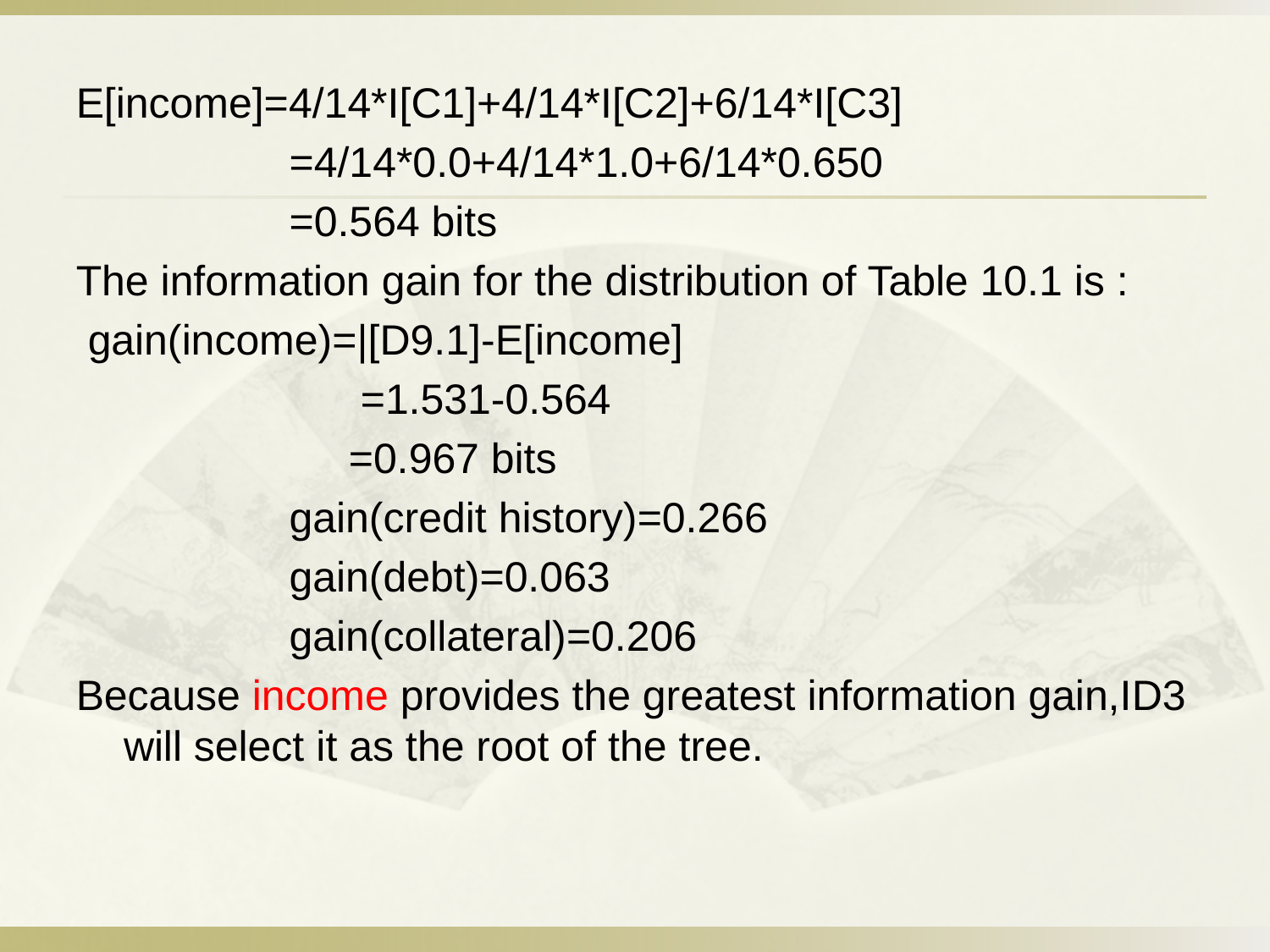

E[income]=4/14*I[C1]+4/14*I[C2]+6/14*I[C3]
                  =4/14*0.0+4/14*1.0+6/14*0.650
                  =0.564 bits
The information gain for the distribution of Table 10.1 is :
 gain(income)=|[D9.1]-E[income]
                        =1.531-0.564
                       =0.967 bits
                  gain(credit history)=0.266
                  gain(debt)=0.063
                  gain(collateral)=0.206
Because income provides the greatest information gain,ID3 will select it as the root of the tree.